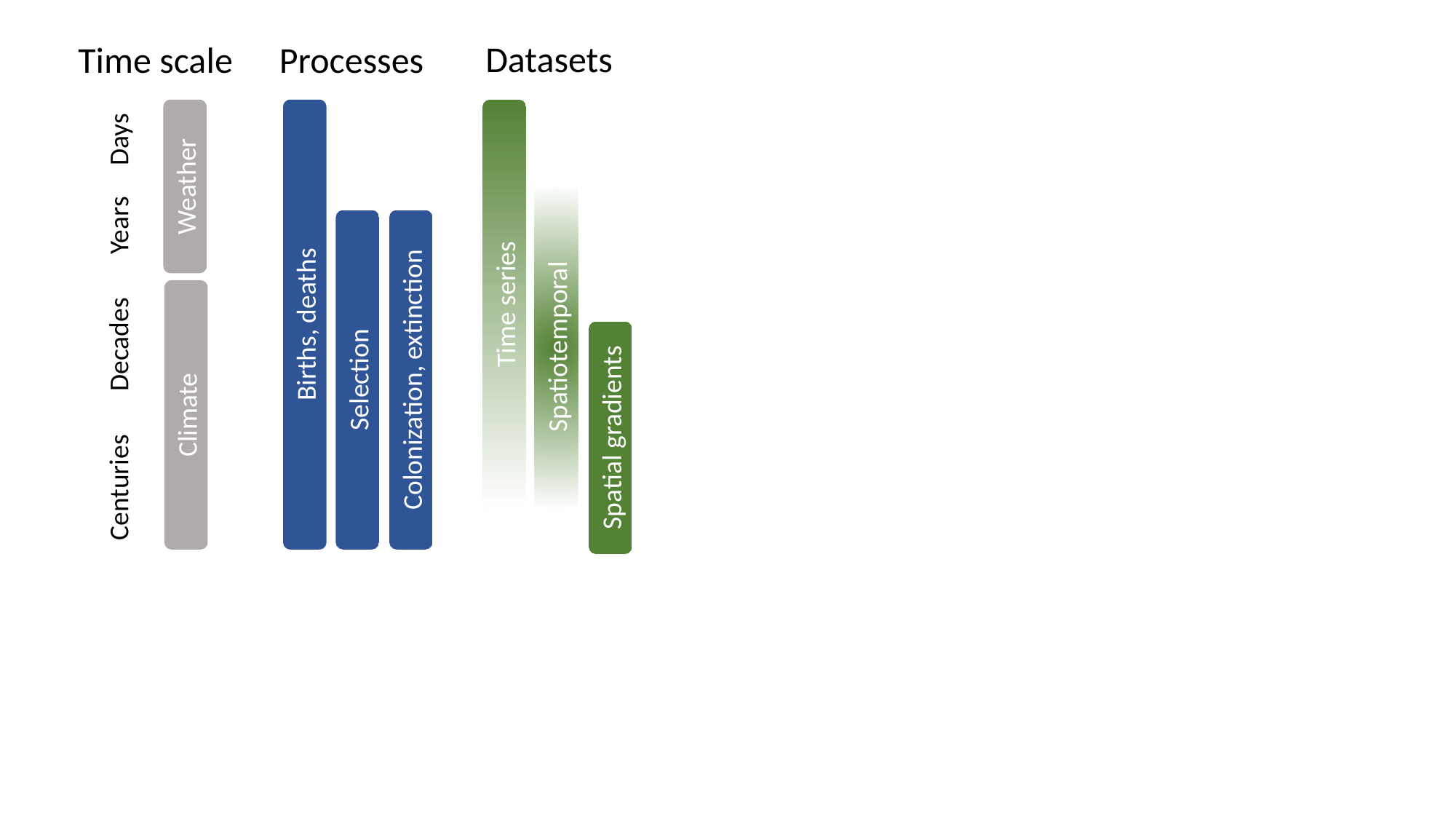

Datasets
Processes
Time scale
Weather
Time series
Births, deaths
Centuries       Decades       Years     Days
Spatiotemporal
Colonization, extinction
Selection
Climate
Spatial gradients